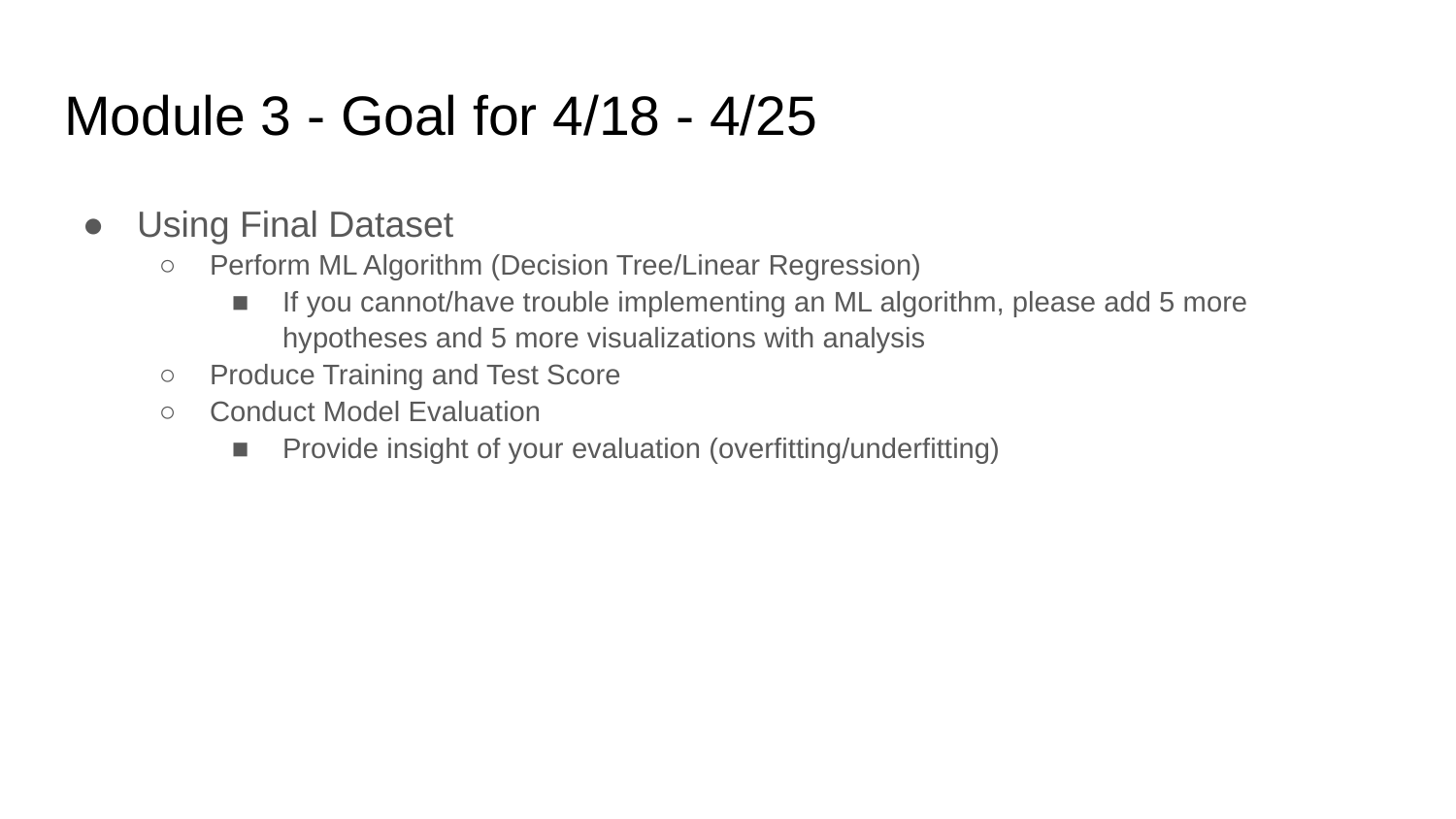

# Module 3 - Goal for 4/18 - 4/25
Using Final Dataset
Perform ML Algorithm (Decision Tree/Linear Regression)
If you cannot/have trouble implementing an ML algorithm, please add 5 more hypotheses and 5 more visualizations with analysis
Produce Training and Test Score
Conduct Model Evaluation
Provide insight of your evaluation (overfitting/underfitting)